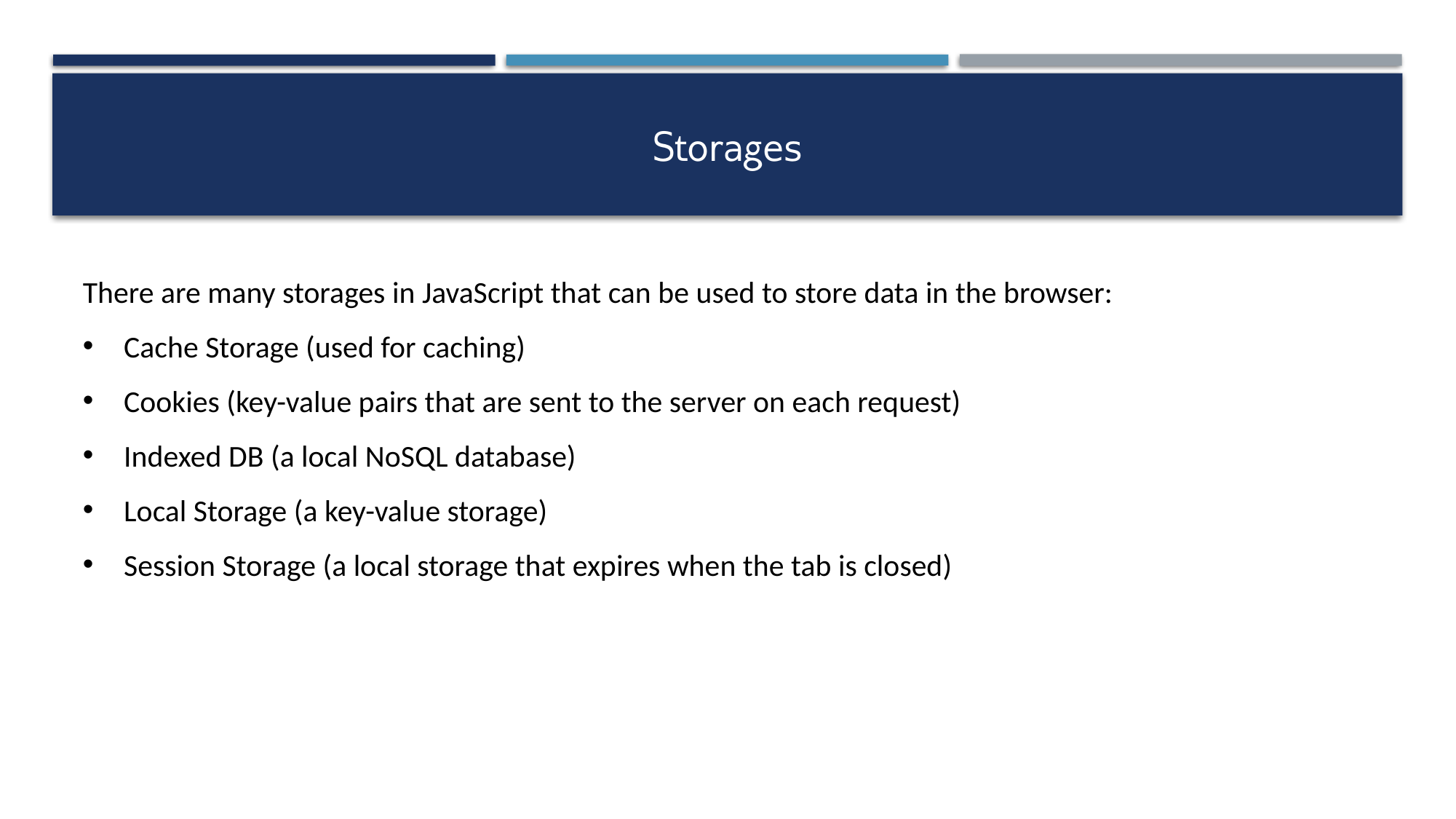

# Storages
There are many storages in JavaScript that can be used to store data in the browser:
Cache Storage (used for caching)
Cookies (key-value pairs that are sent to the server on each request)
Indexed DB (a local NoSQL database)
Local Storage (a key-value storage)
Session Storage (a local storage that expires when the tab is closed)